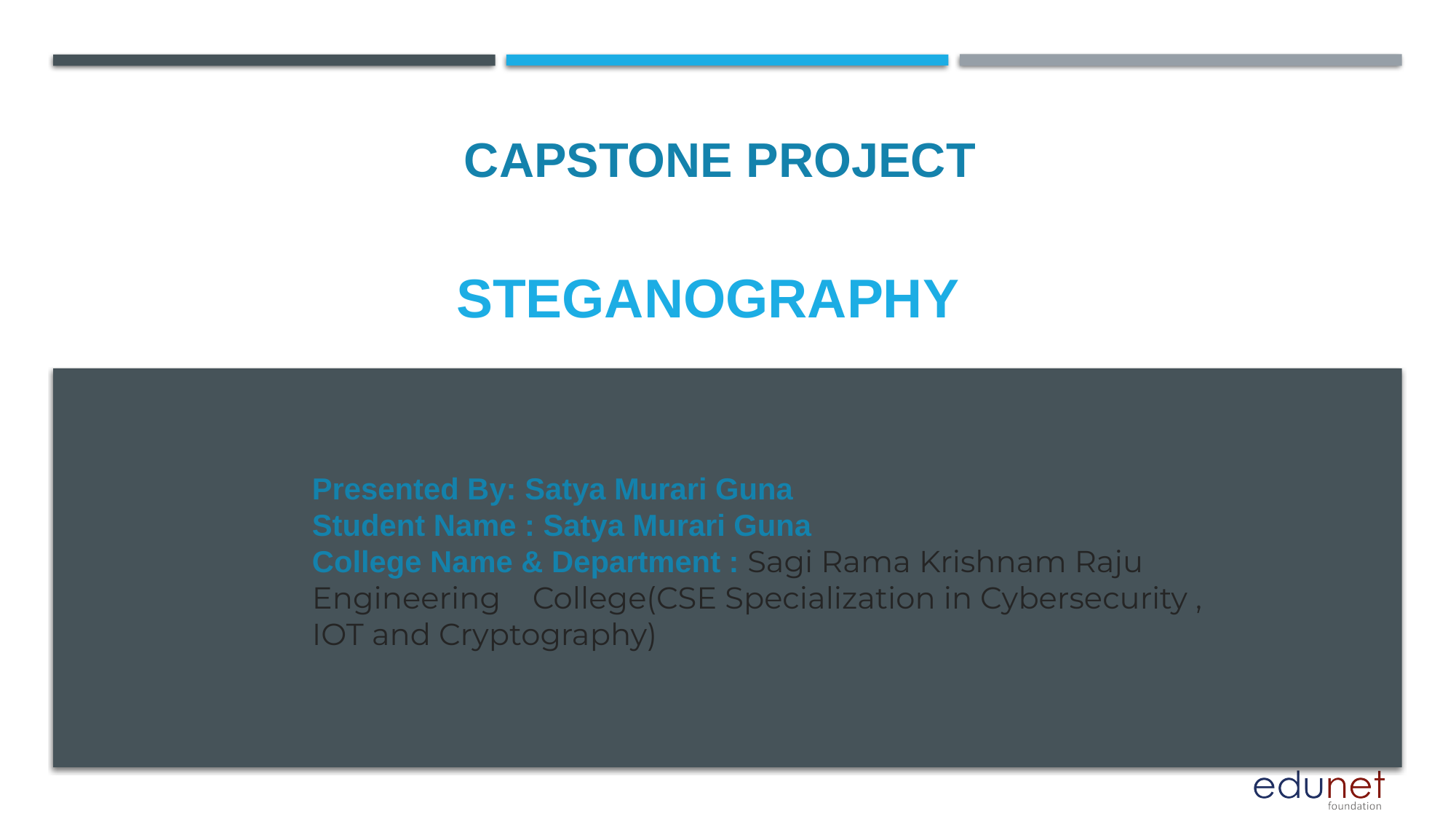

CAPSTONE PROJECT
# Steganography
Presented By: Satya Murari Guna
Student Name : Satya Murari Guna
College Name & Department : Sagi Rama Krishnam Raju Engineering    College(CSE Specialization in Cybersecurity , IOT and Cryptography)